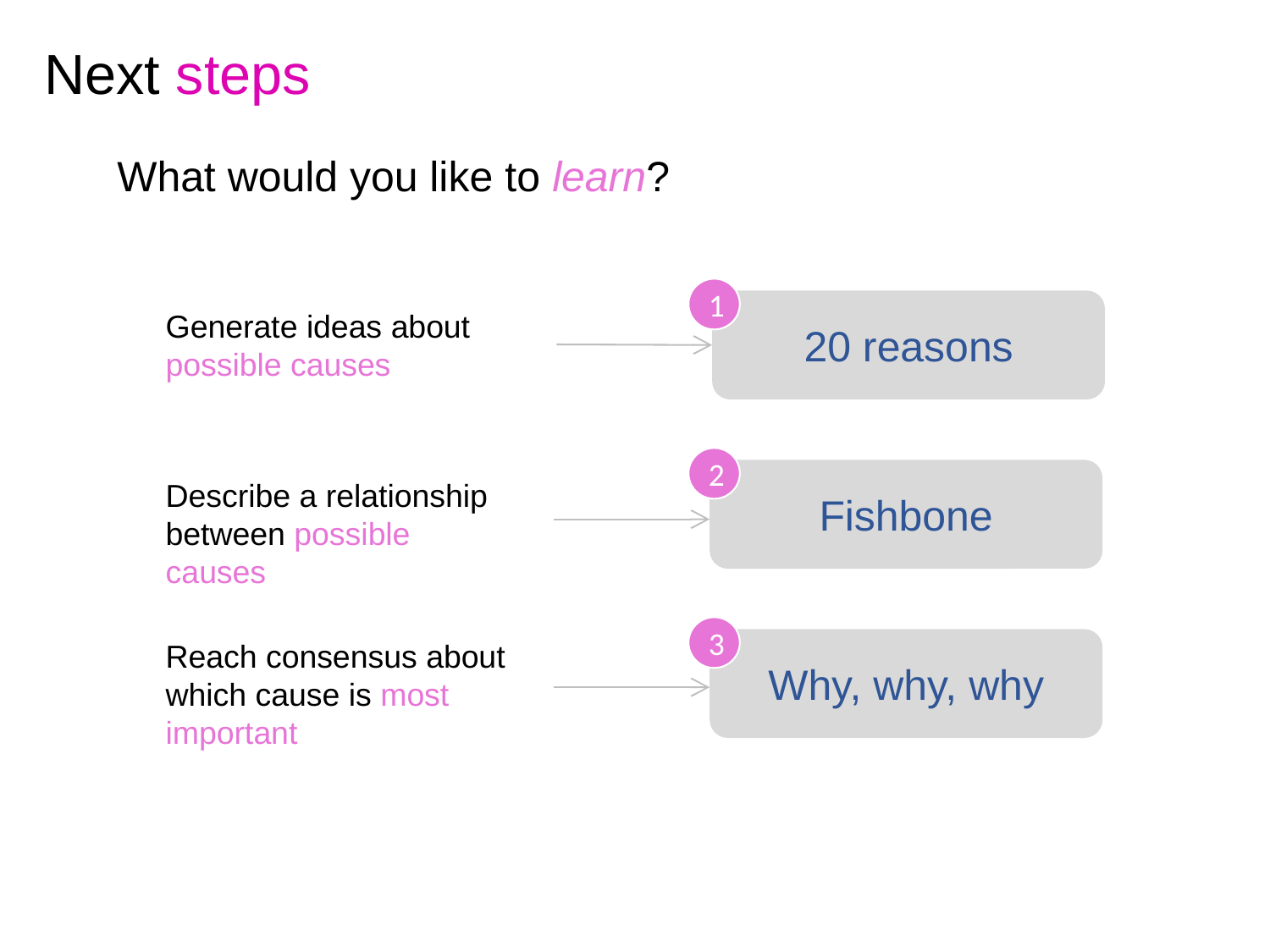

Next steps
What would you like to learn?
1
20 reasons
Generate ideas about  possible causes
2
Fishbone
Describe a relationship between possible causes
3
Why, why, why
Reach consensus about which cause is most important